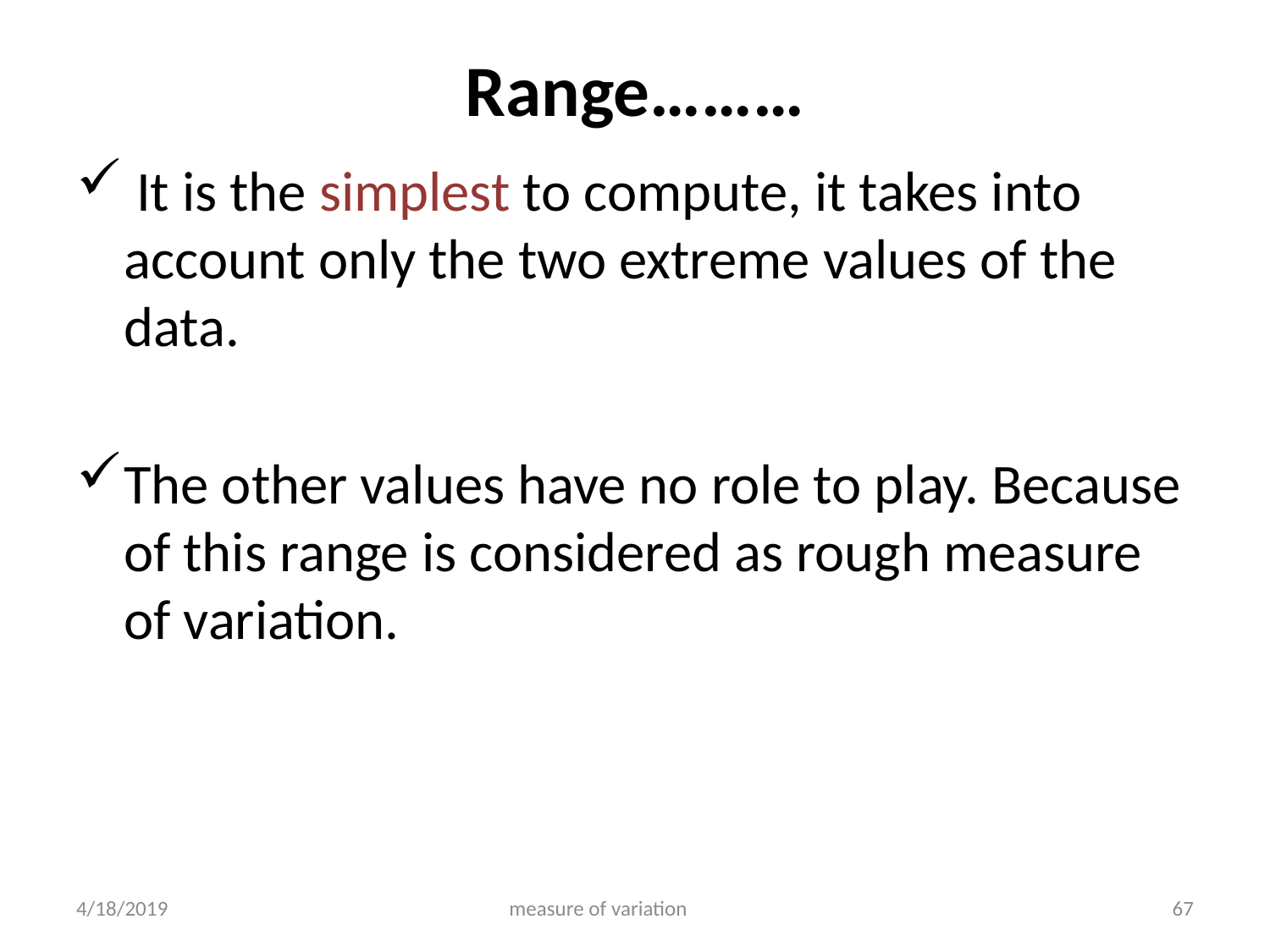

# Range………
 It is the simplest to compute, it takes into account only the two extreme values of the data.

The other values have no role to play. Because of this range is considered as rough measure of variation.

4/18/2019
measure of variation
67